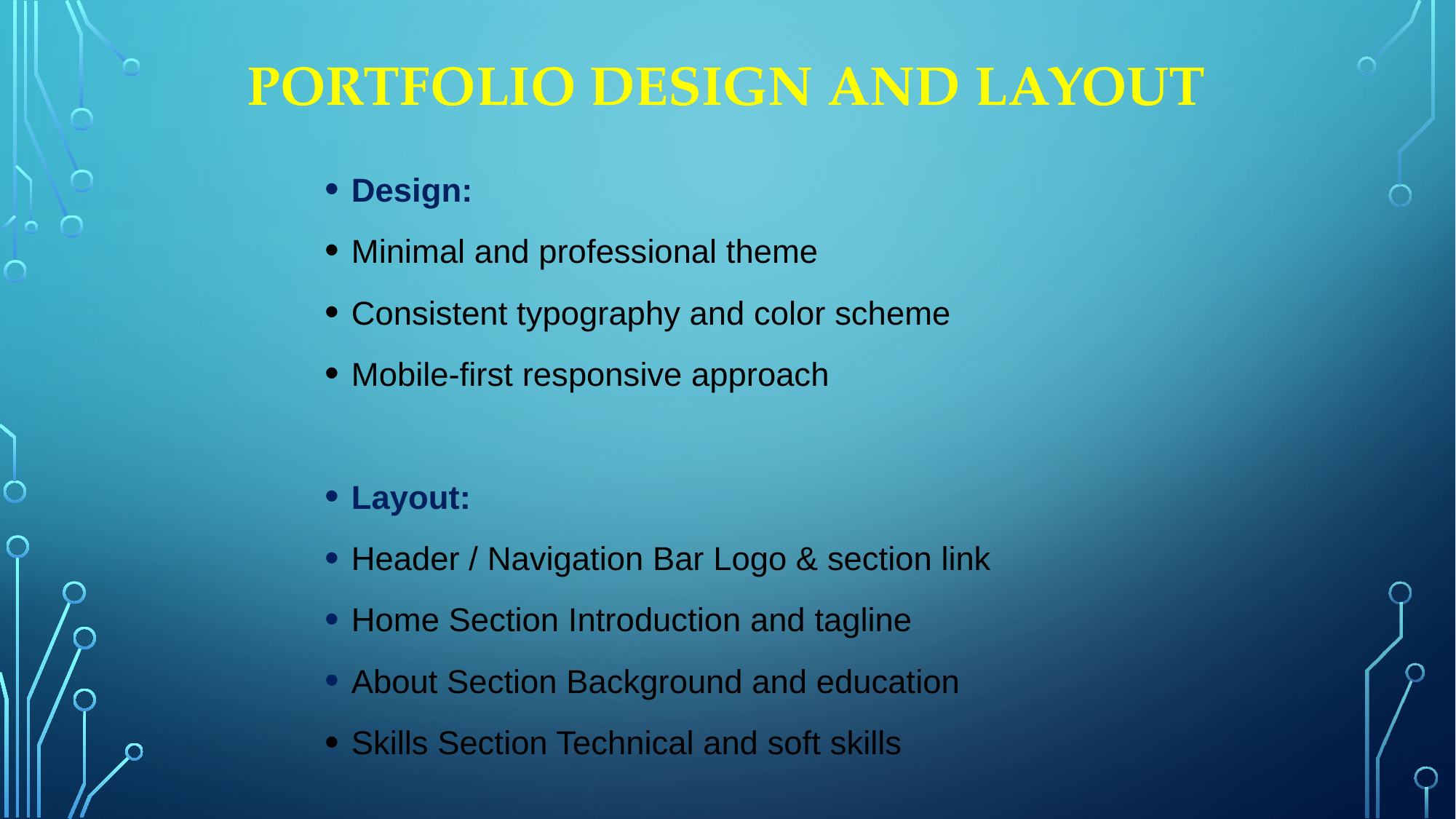

# PORTFOLIO design and Layout
Design:
Minimal and professional theme
Consistent typography and color scheme
Mobile-first responsive approach

Layout:
Header / Navigation Bar Logo & section link
Home Section Introduction and tagline
About Section Background and education
Skills Section Technical and soft skills